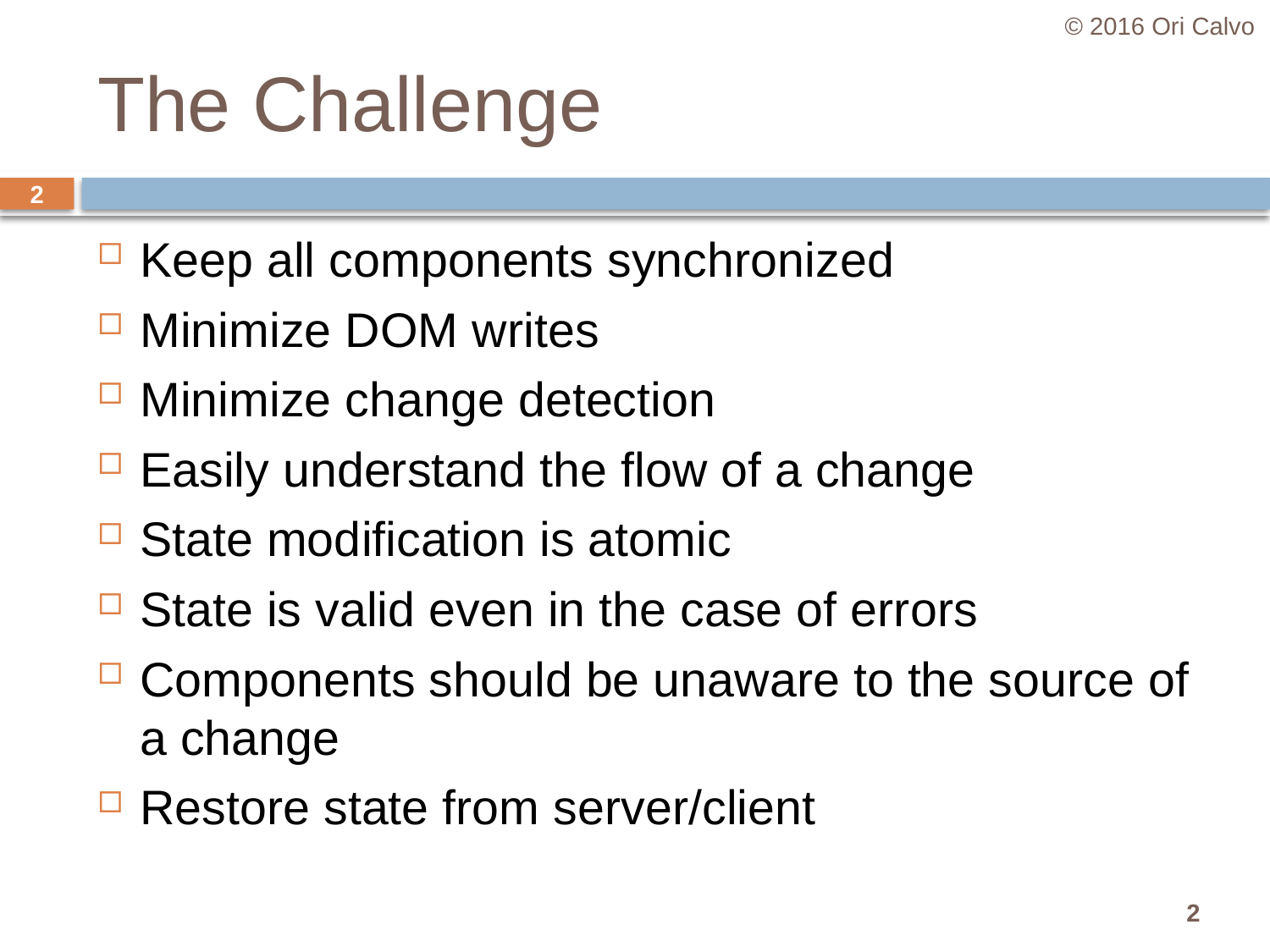

© 2016 Ori Calvo
# The Challenge
2
Keep all components synchronized
Minimize DOM writes
Minimize change detection
Easily understand the flow of a change
State modification is atomic
State is valid even in the case of errors
Components should be unaware to the source of a change
Restore state from server/client